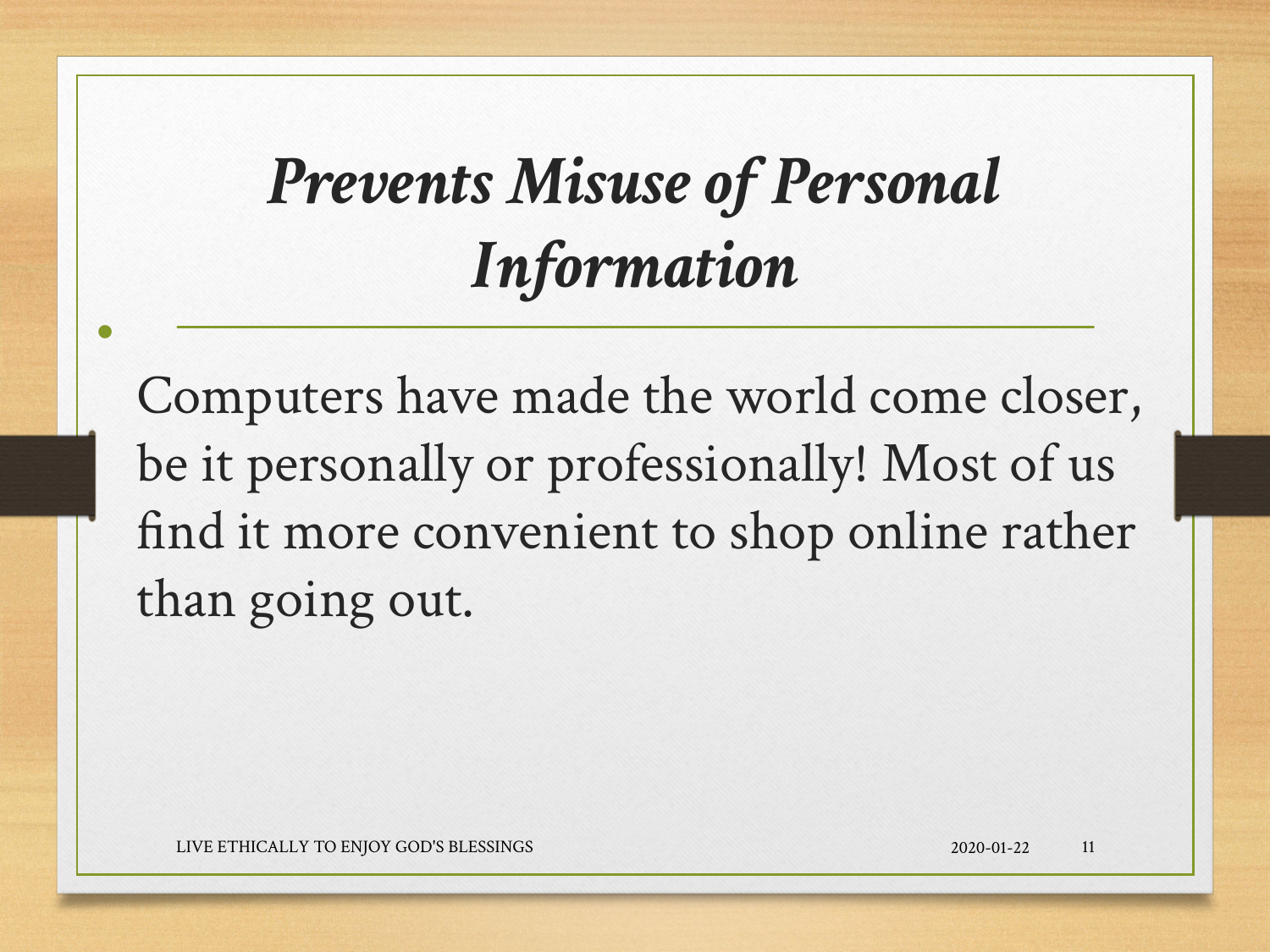

# Prevents Misuse of Personal Information
Computers have made the world come closer, be it personally or professionally! Most of us find it more convenient to shop online rather than going out.
LIVE ETHICALLY TO ENJOY GOD'S BLESSINGS
2020-01-22
11